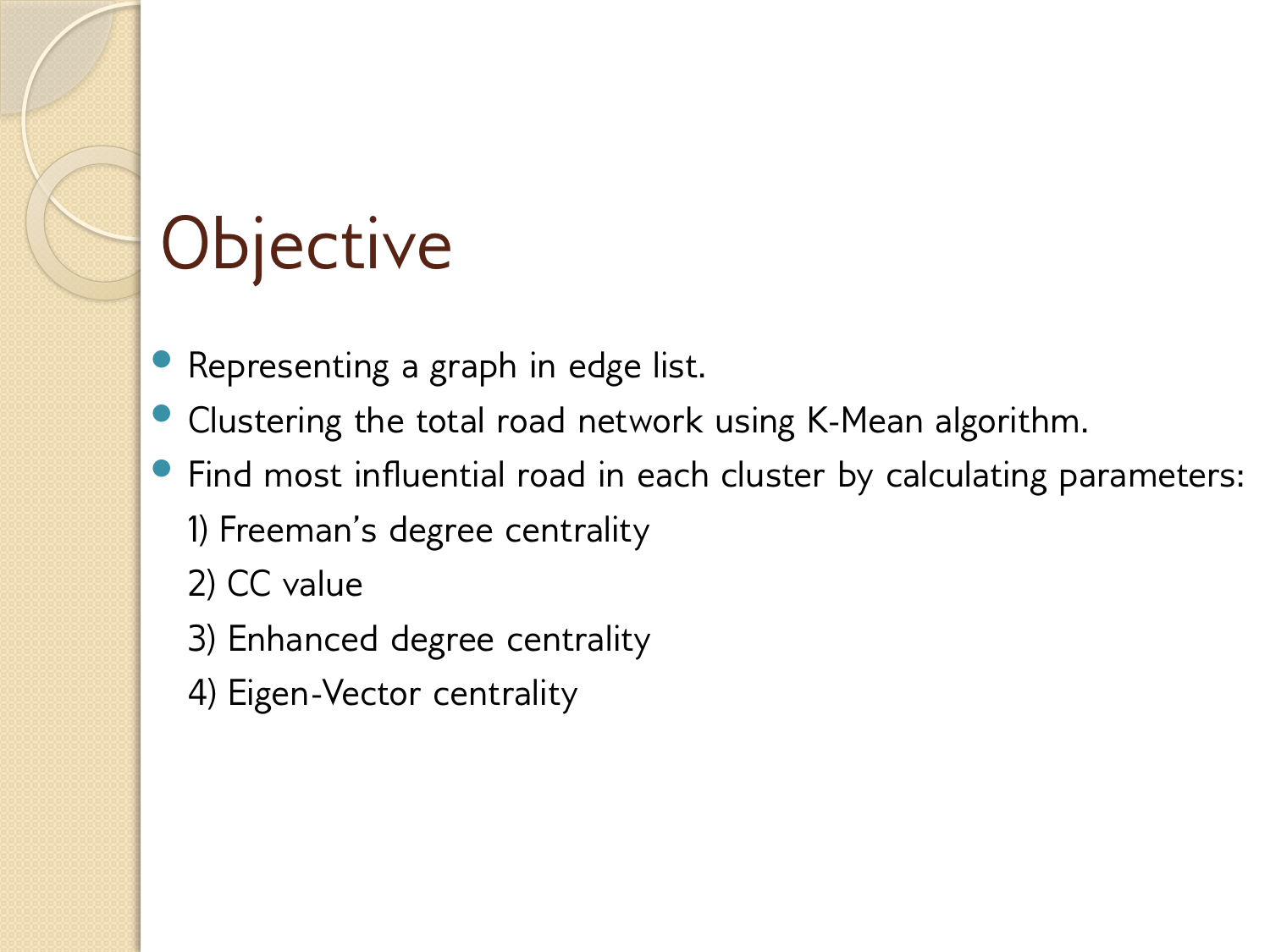

# Objective
Representing a graph in edge list.
Clustering the total road network using K-Mean algorithm.
Find most influential road in each cluster by calculating parameters:
	1) Freeman’s degree centrality
	2) CC value
	3) Enhanced degree centrality
	4) Eigen-Vector centrality